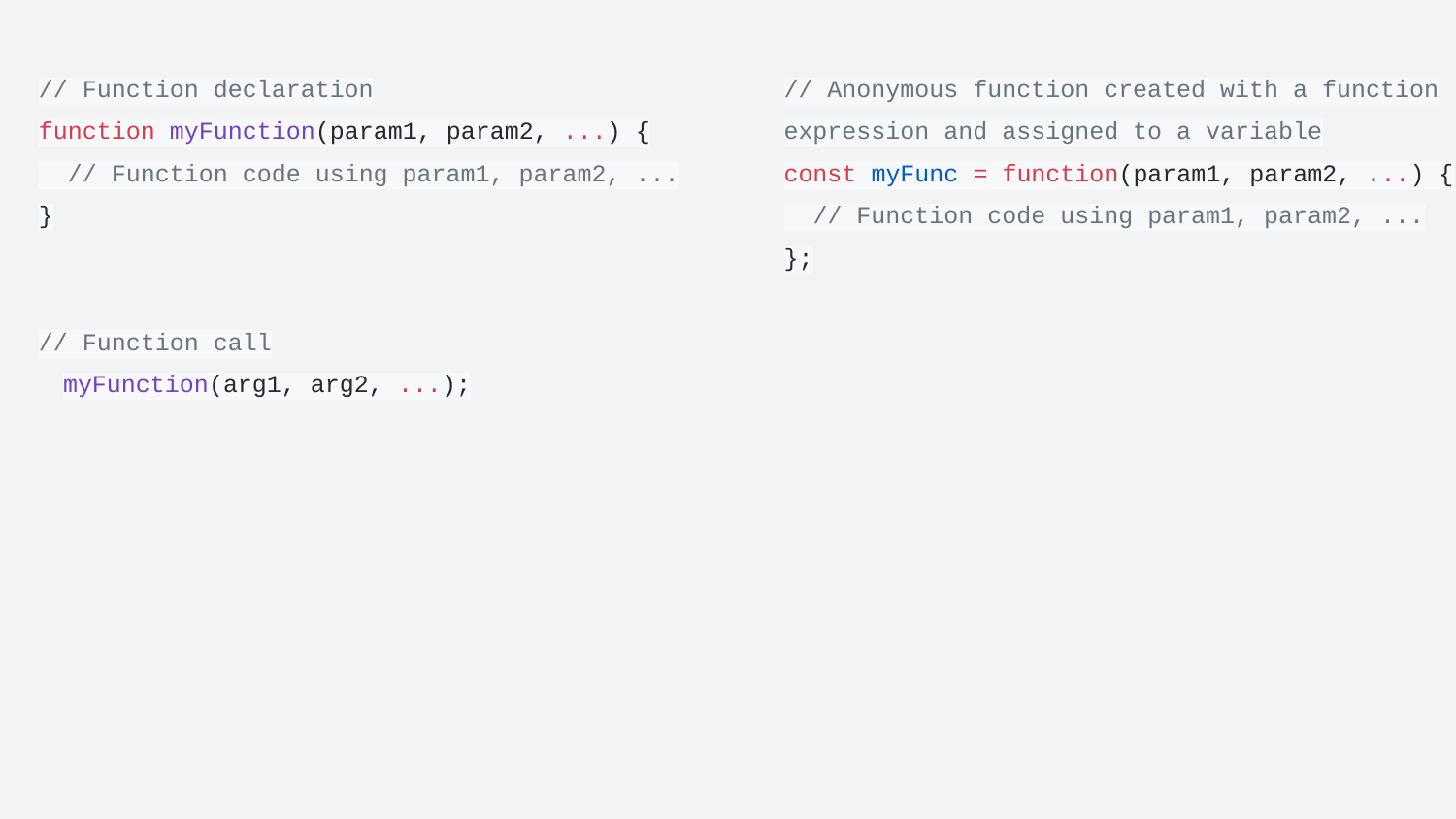

// Function declaration
function myFunction(param1, param2, ...) {
  // Function code using param1, param2, ...
}

// Function call
myFunction(arg1, arg2, ...);

// Anonymous function created with a function expression and assigned to a variable
const myFunc = function(param1, param2, ...) {
  // Function code using param1, param2, ...
};